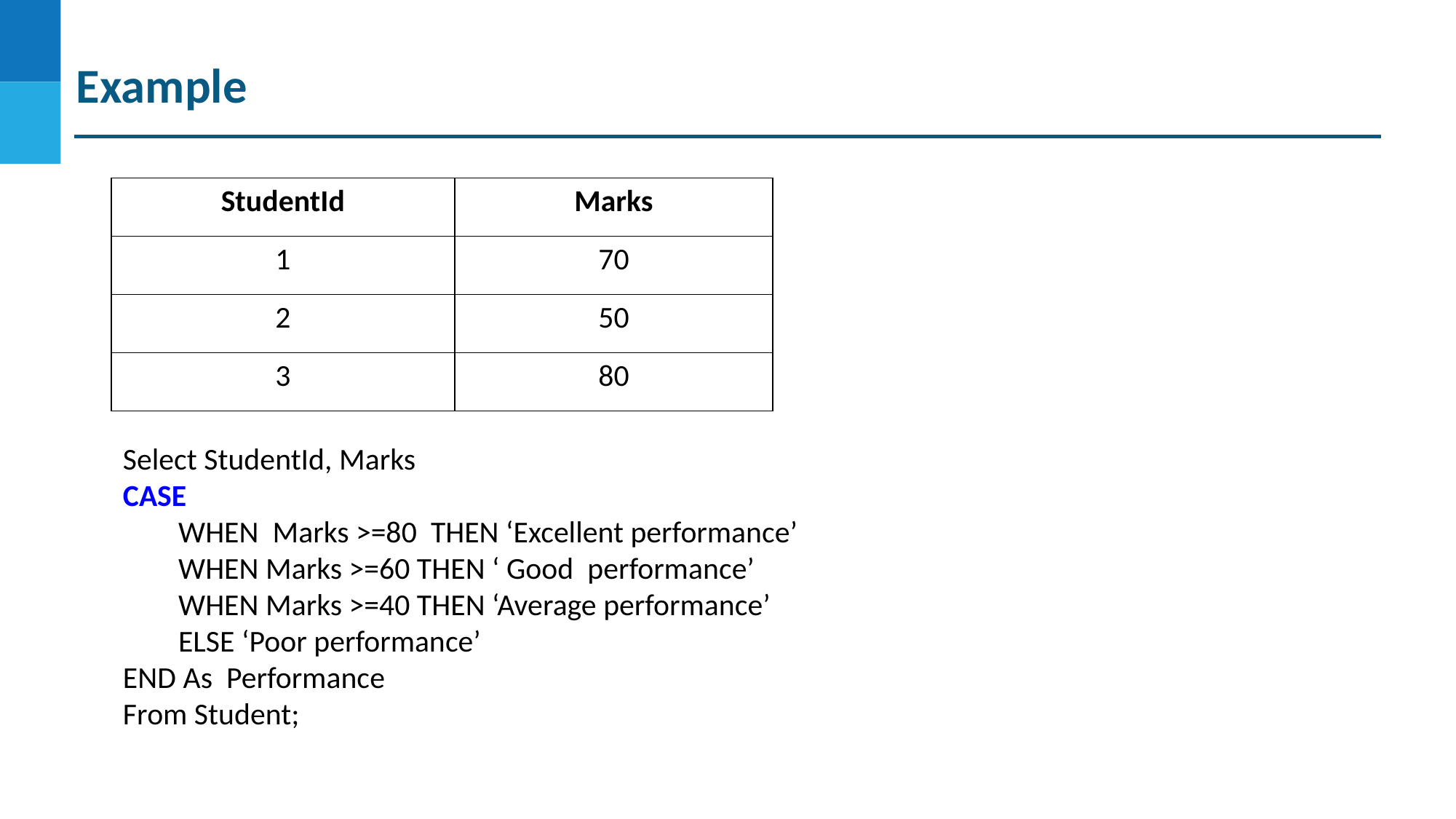

# Example

| StudentId | Marks |
| --- | --- |
| 1 | 70 |
| 2 | 50 |
| 3 | 80 |
Select StudentId, Marks
CASE
        WHEN  Marks >=80  THEN ‘Excellent performance’
        WHEN Marks >=60 THEN ‘ Good  performance’
        WHEN Marks >=40 THEN ‘Average performance’
        ELSE ‘Poor performance’
END As  Performance
From Student;
DO NOT WRITE ANYTHING
HERE. LEAVE THIS SPACE FOR
 WEBCAM